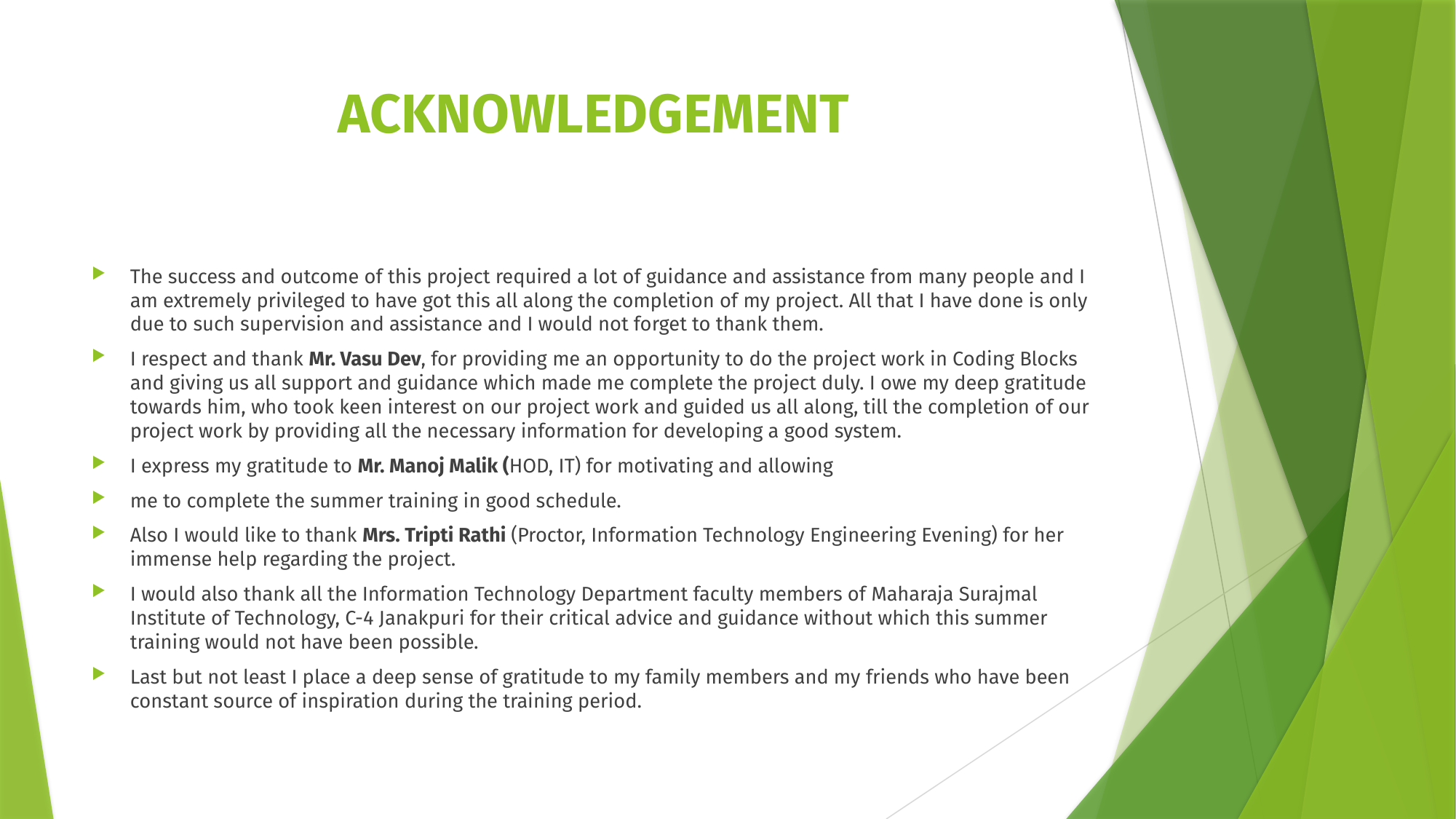

# ACKNOWLEDGEMENT
The success and outcome of this project required a lot of guidance and assistance from many people and I am extremely privileged to have got this all along the completion of my project. All that I have done is only due to such supervision and assistance and I would not forget to thank them.
I respect and thank Mr. Vasu Dev, for providing me an opportunity to do the project work in Coding Blocks and giving us all support and guidance which made me complete the project duly. I owe my deep gratitude towards him, who took keen interest on our project work and guided us all along, till the completion of our project work by providing all the necessary information for developing a good system.
I express my gratitude to Mr. Manoj Malik (HOD, IT) for motivating and allowing
me to complete the summer training in good schedule.
Also I would like to thank Mrs. Tripti Rathi (Proctor, Information Technology Engineering Evening) for her immense help regarding the project.
I would also thank all the Information Technology Department faculty members of Maharaja Surajmal Institute of Technology, C-4 Janakpuri for their critical advice and guidance without which this summer training would not have been possible.
Last but not least I place a deep sense of gratitude to my family members and my friends who have been constant source of inspiration during the training period.